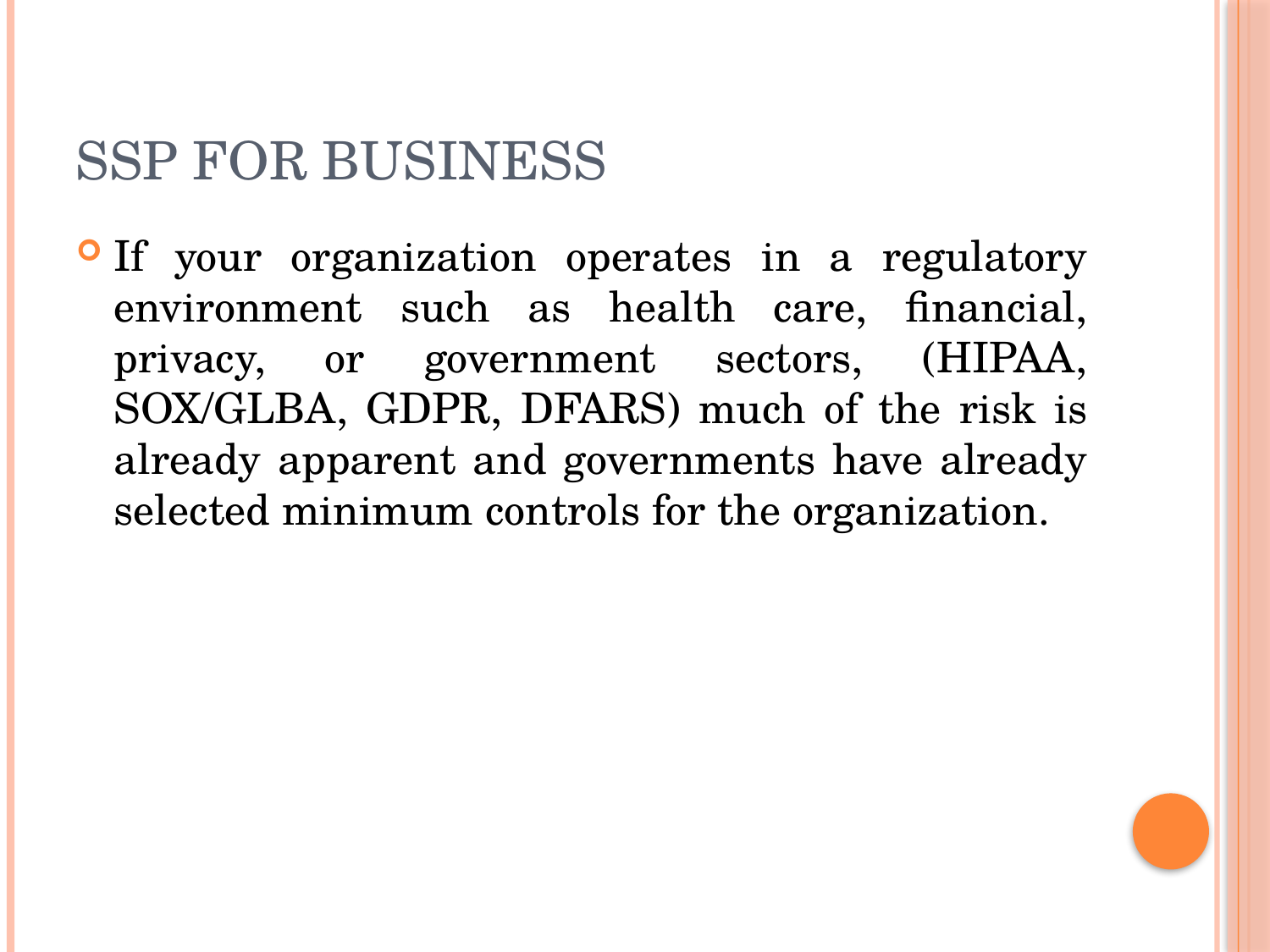

# SSP for Business
If your organization operates in a regulatory environment such as health care, financial, privacy, or government sectors, (HIPAA, SOX/GLBA, GDPR, DFARS) much of the risk is already apparent and governments have already selected minimum controls for the organization.